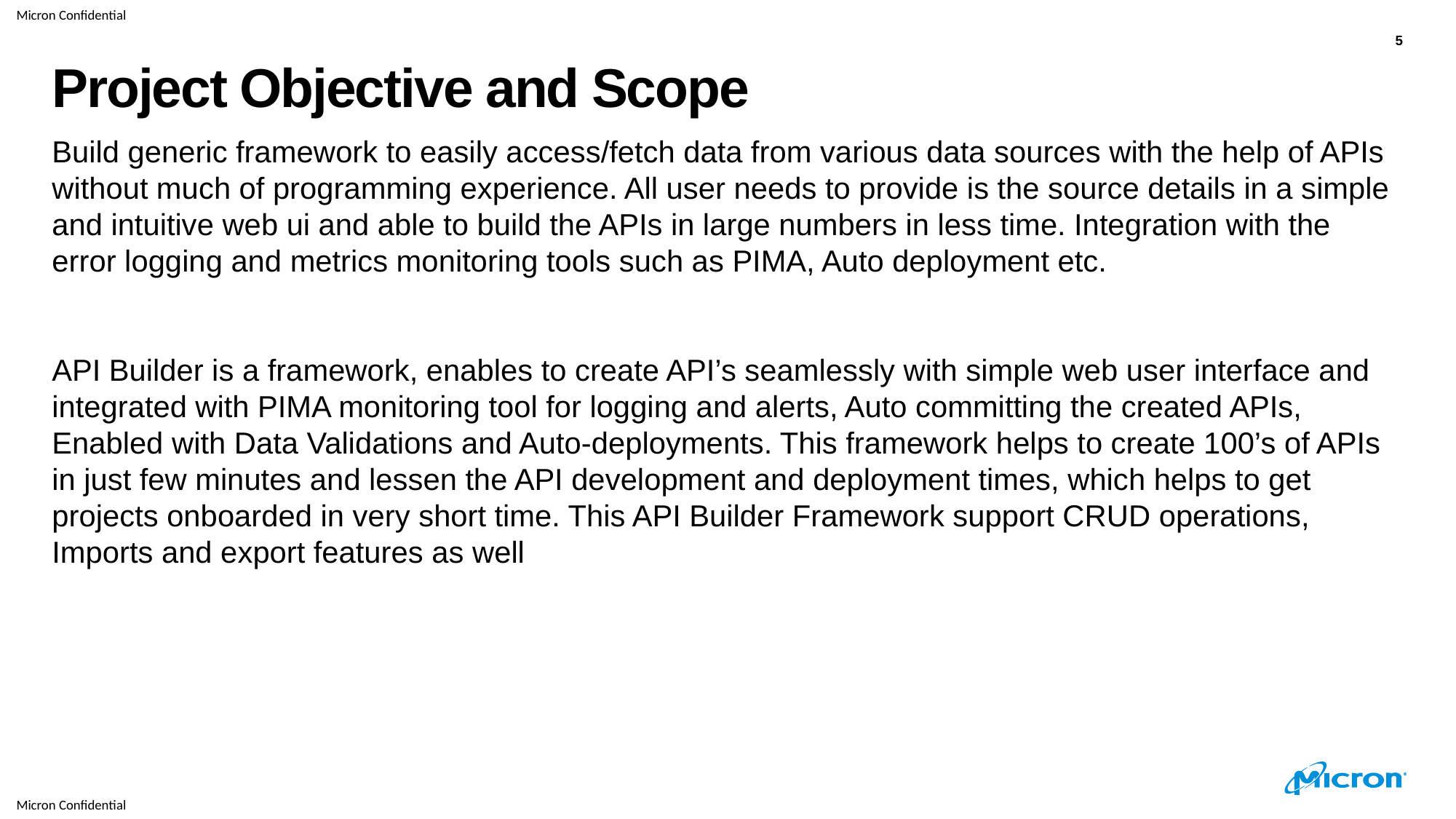

5
# Project Objective and Scope
Build generic framework to easily access/fetch data from various data sources with the help of APIs without much of programming experience. All user needs to provide is the source details in a simple and intuitive web ui and able to build the APIs in large numbers in less time. Integration with the error logging and metrics monitoring tools such as PIMA, Auto deployment etc.

API Builder is a framework, enables to create API’s seamlessly with simple web user interface and integrated with PIMA monitoring tool for logging and alerts, Auto committing the created APIs, Enabled with Data Validations and Auto-deployments. This framework helps to create 100’s of APIs in just few minutes and lessen the API development and deployment times, which helps to get projects onboarded in very short time. This API Builder Framework support CRUD operations, Imports and export features as well